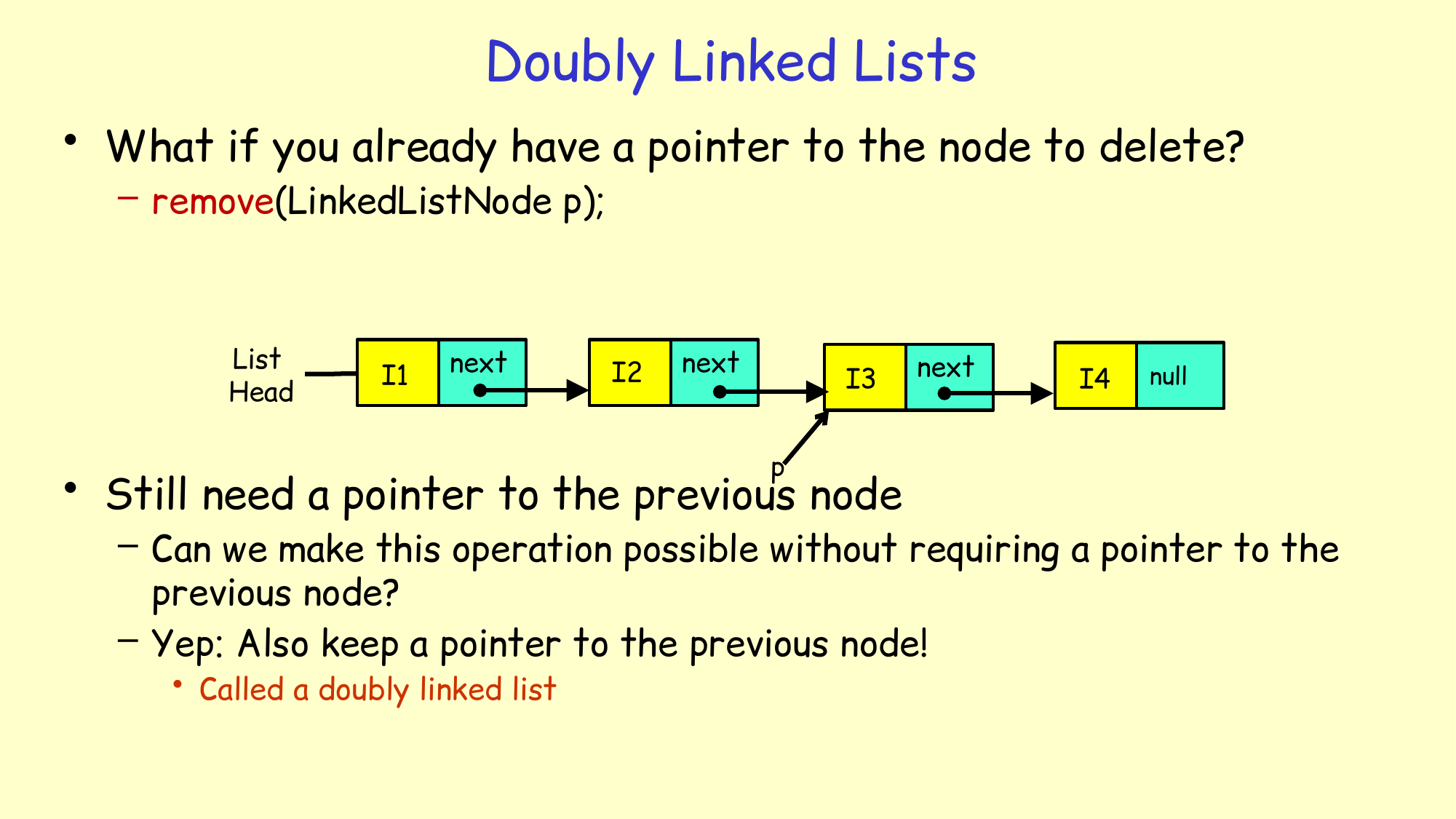

# Doubly Linked Lists
What if you already have a pointer to the node to delete?
remove(LinkedListNode p);

Still need a pointer to the previous node
Can we make this operation possible without requiring a pointer to the previous node?
Yep: Also keep a pointer to the previous node!
Called a doubly linked list
List
Head

next

next

next
I2
I1
null
I3
I4
p